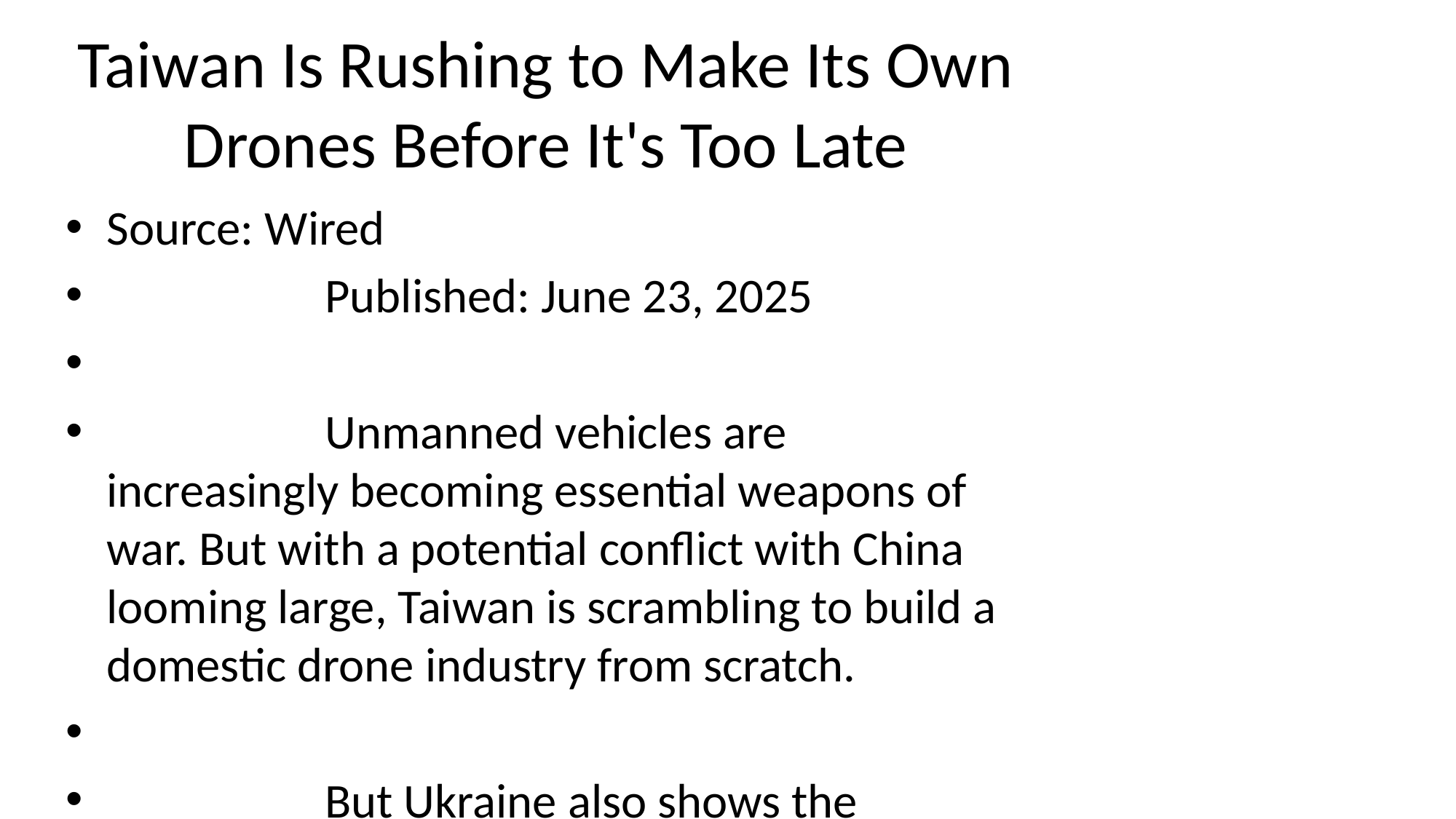

# Taiwan Is Rushing to Make Its Own Drones Before It's Too Late
Source: Wired
                    Published: June 23, 2025

                    Unmanned vehicles are increasingly becoming essential weapons of war. But with a potential conflict with China looming large, Taiwan is scrambling to build a domestic drone industry from scratch.

                    But Ukraine also shows the disadvantage at which Taiwan finds itself. In a secret workshop in Kyiv, a Ukrainian drone maker told WIRED that he had no choice but to source his antennas and chips from … [+3051 chars]